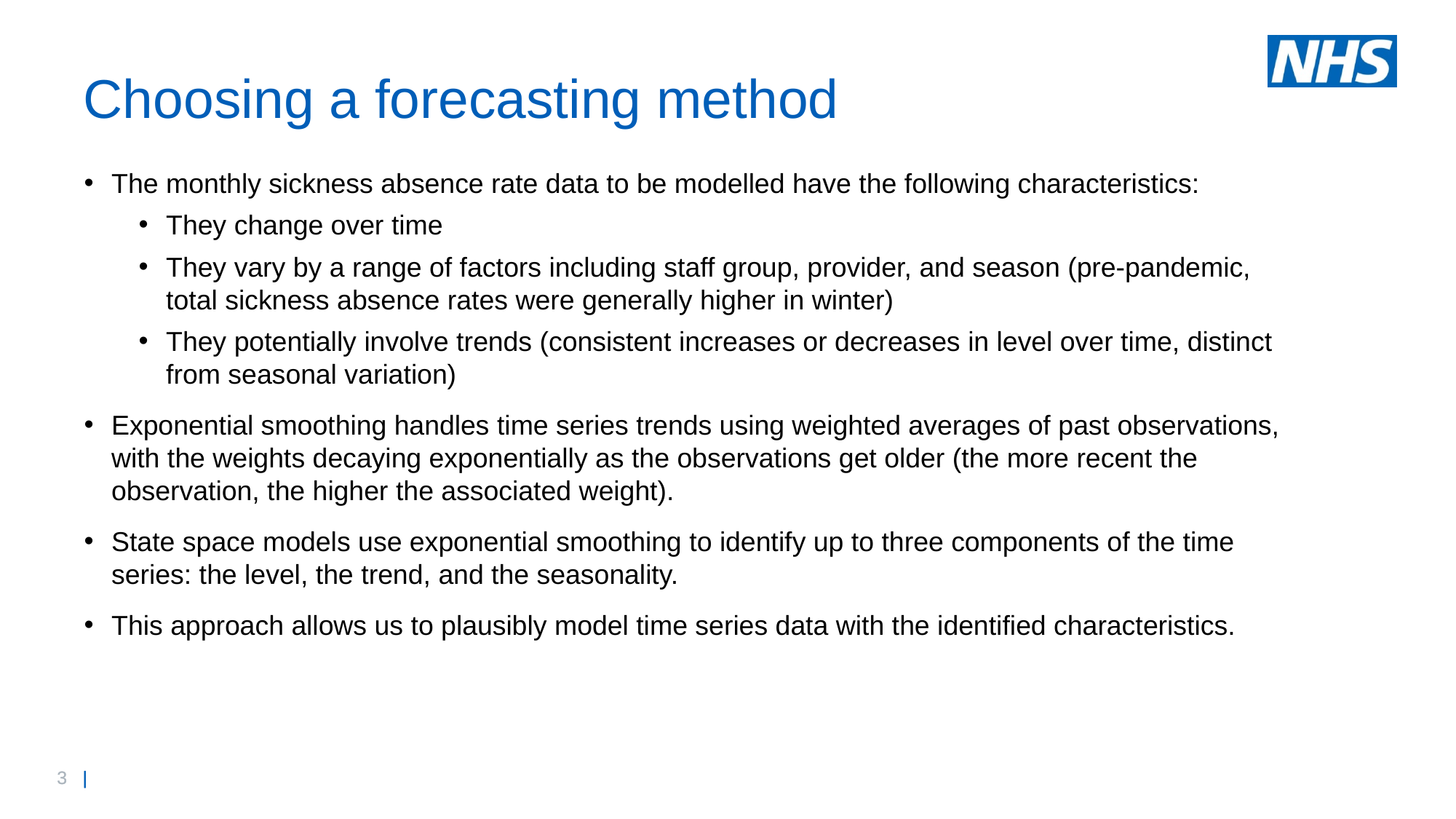

# Choosing a forecasting method
The monthly sickness absence rate data to be modelled have the following characteristics:
They change over time
They vary by a range of factors including staff group, provider, and season (pre-pandemic, total sickness absence rates were generally higher in winter)
They potentially involve trends (consistent increases or decreases in level over time, distinct from seasonal variation)
Exponential smoothing handles time series trends using weighted averages of past observations, with the weights decaying exponentially as the observations get older (the more recent the observation, the higher the associated weight).
State space models use exponential smoothing to identify up to three components of the time series: the level, the trend, and the seasonality.
This approach allows us to plausibly model time series data with the identified characteristics.